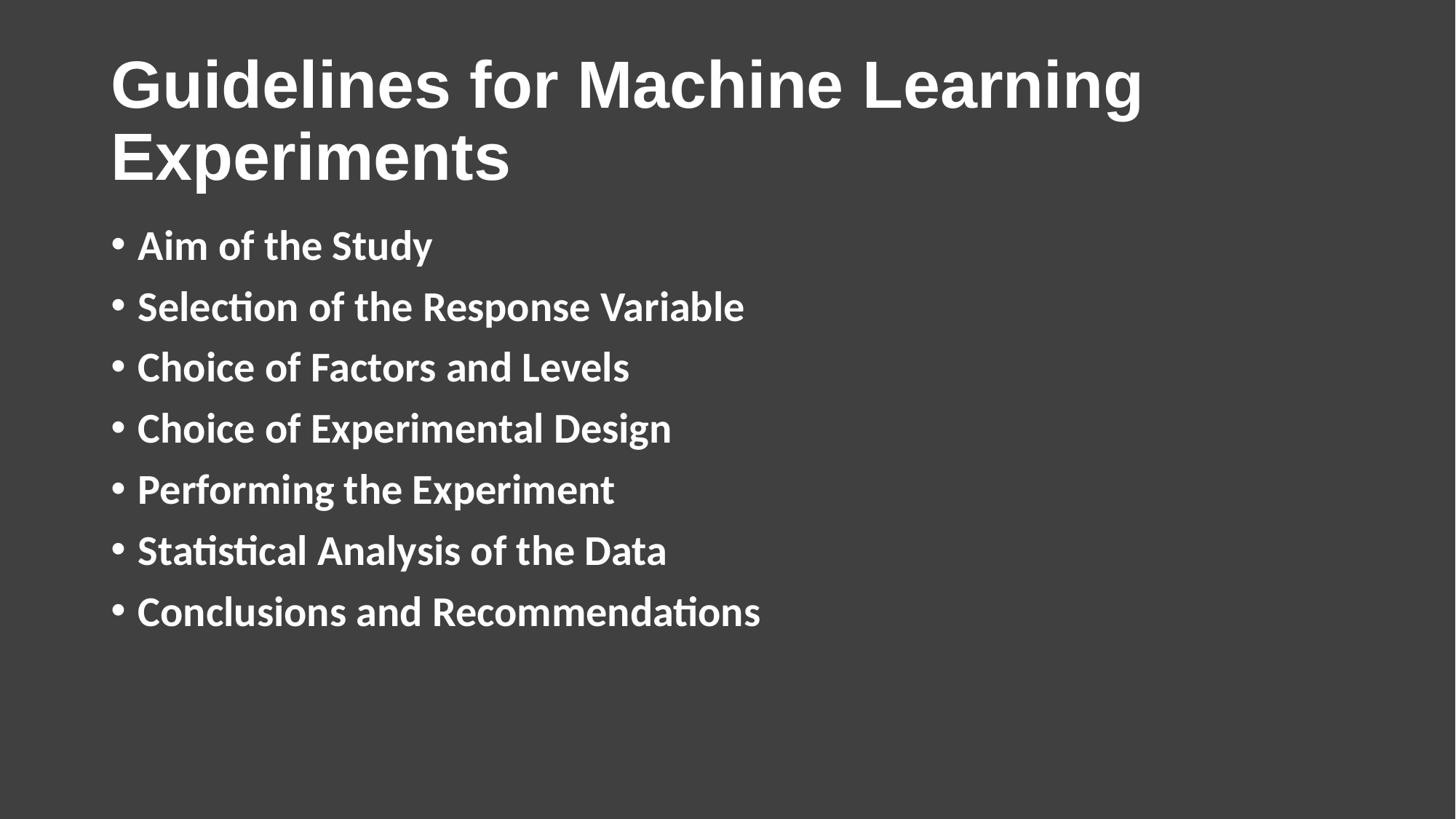

# Guidelines for Machine Learning Experiments
Aim of the Study
Selection of the Response Variable
Choice of Factors and Levels
Choice of Experimental Design
Performing the Experiment
Statistical Analysis of the Data
Conclusions and Recommendations